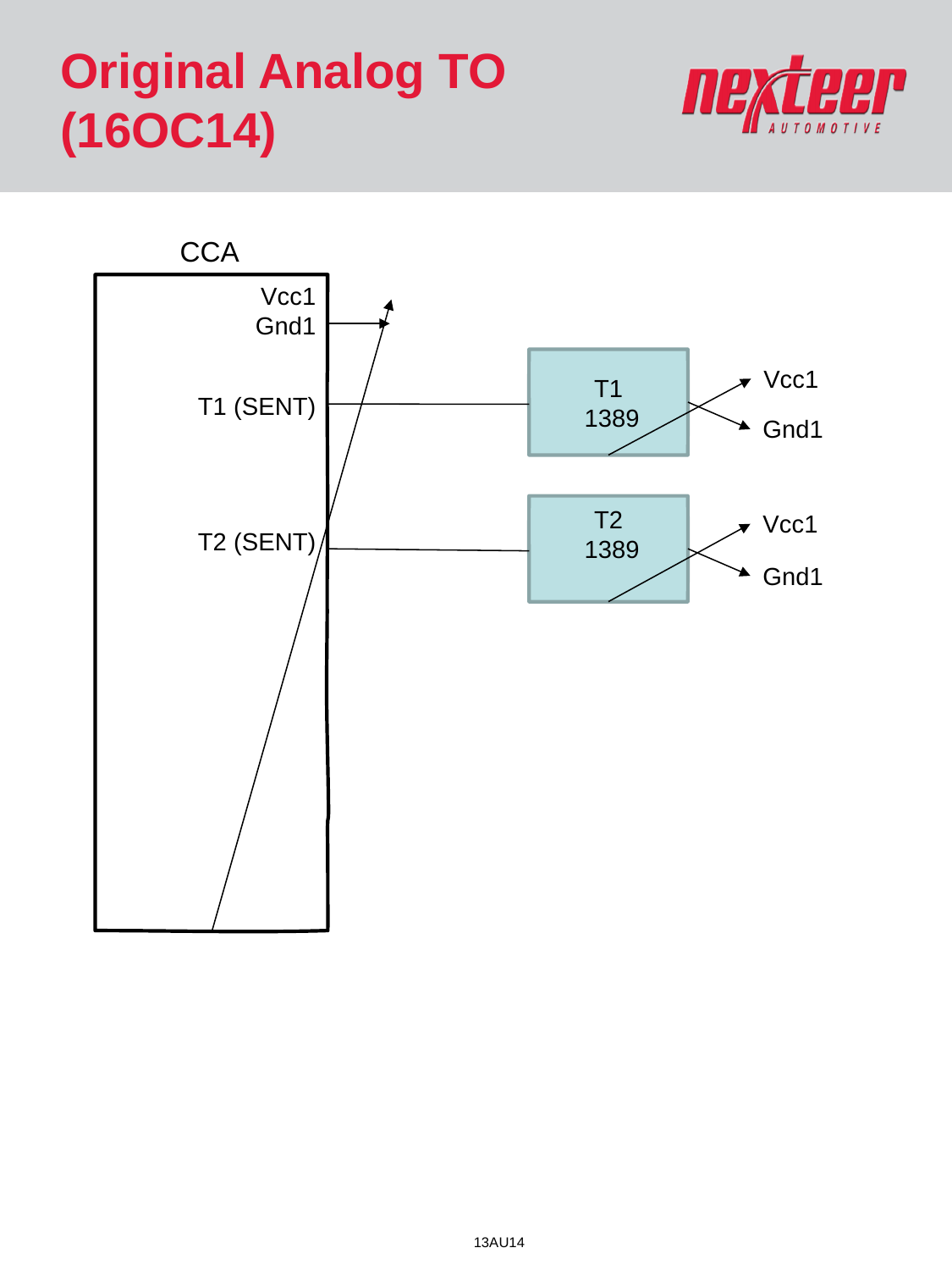

# Original Analog TO (16OC14)
CCA
Vcc1
Gnd1

T1 (SENT)

T2 (SENT)

T1
 1389
Vcc1
Gnd1
T2
 1389

Vcc1
Gnd1
2